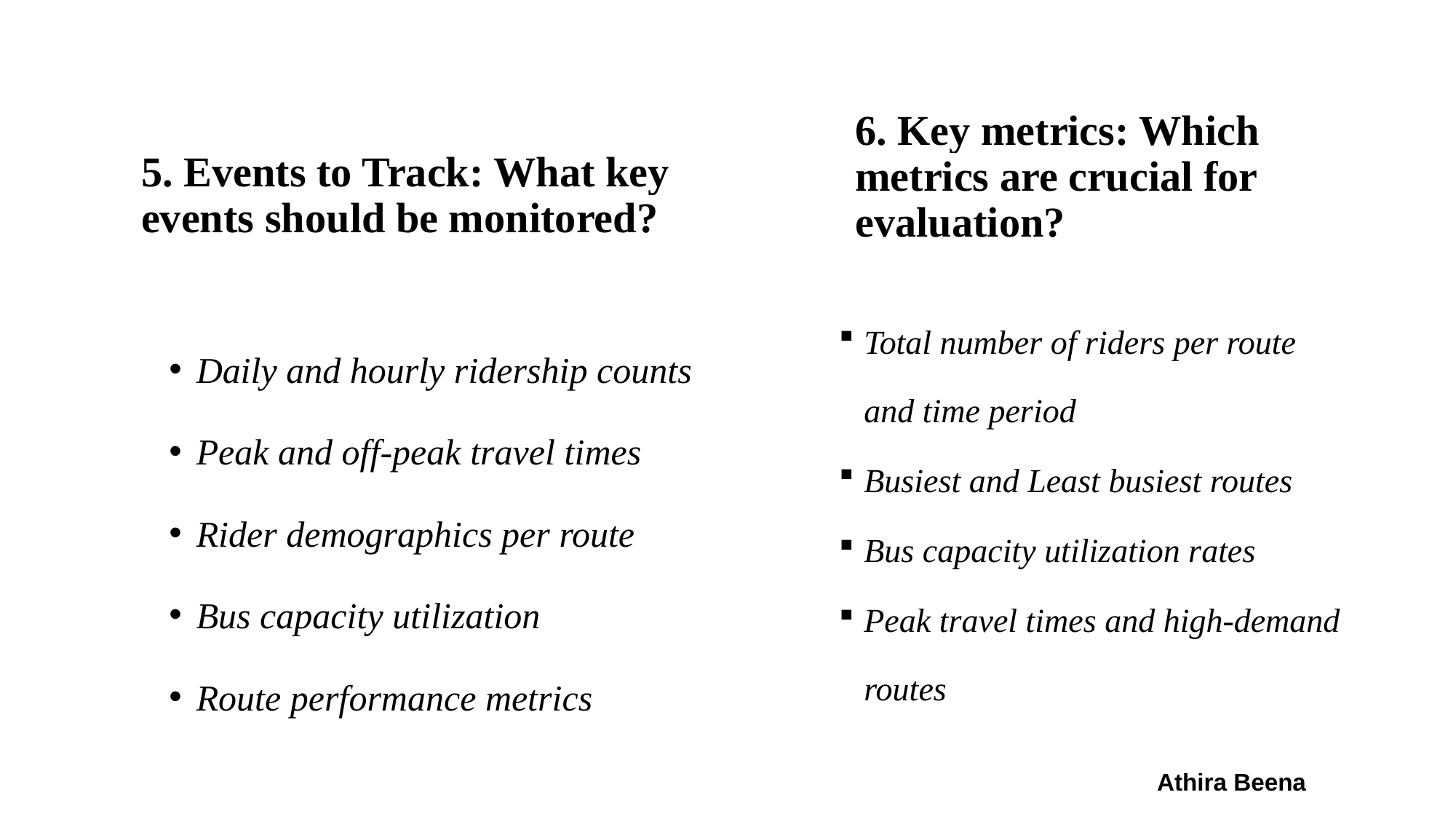

5. Events to Track: What key events should be monitored?
6. Key metrics: Which metrics are crucial for evaluation?

Daily and hourly ridership counts
Peak and off-peak travel times
Rider demographics per route
Bus capacity utilization
Route performance metrics

Total number of riders per route and time period
Busiest and Least busiest routes
Bus capacity utilization rates
Peak travel times and high-demand routes

Athira Beena